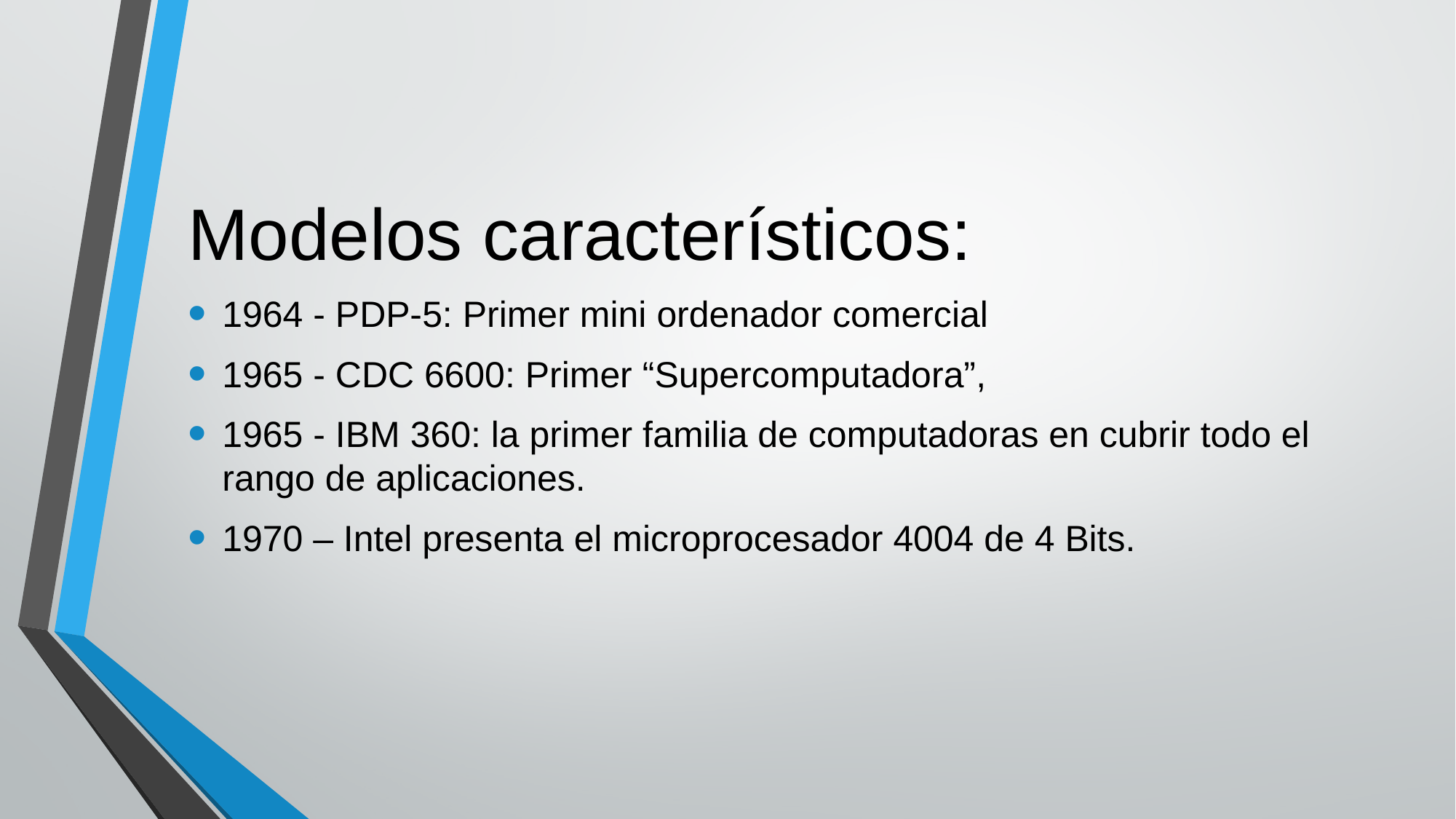

Modelos característicos:
1964 - PDP-5: Primer mini ordenador comercial
1965 - CDC 6600: Primer “Supercomputadora”,
1965 - IBM 360: la primer familia de computadoras en cubrir todo el rango de aplicaciones.
1970 – Intel presenta el microprocesador 4004 de 4 Bits.